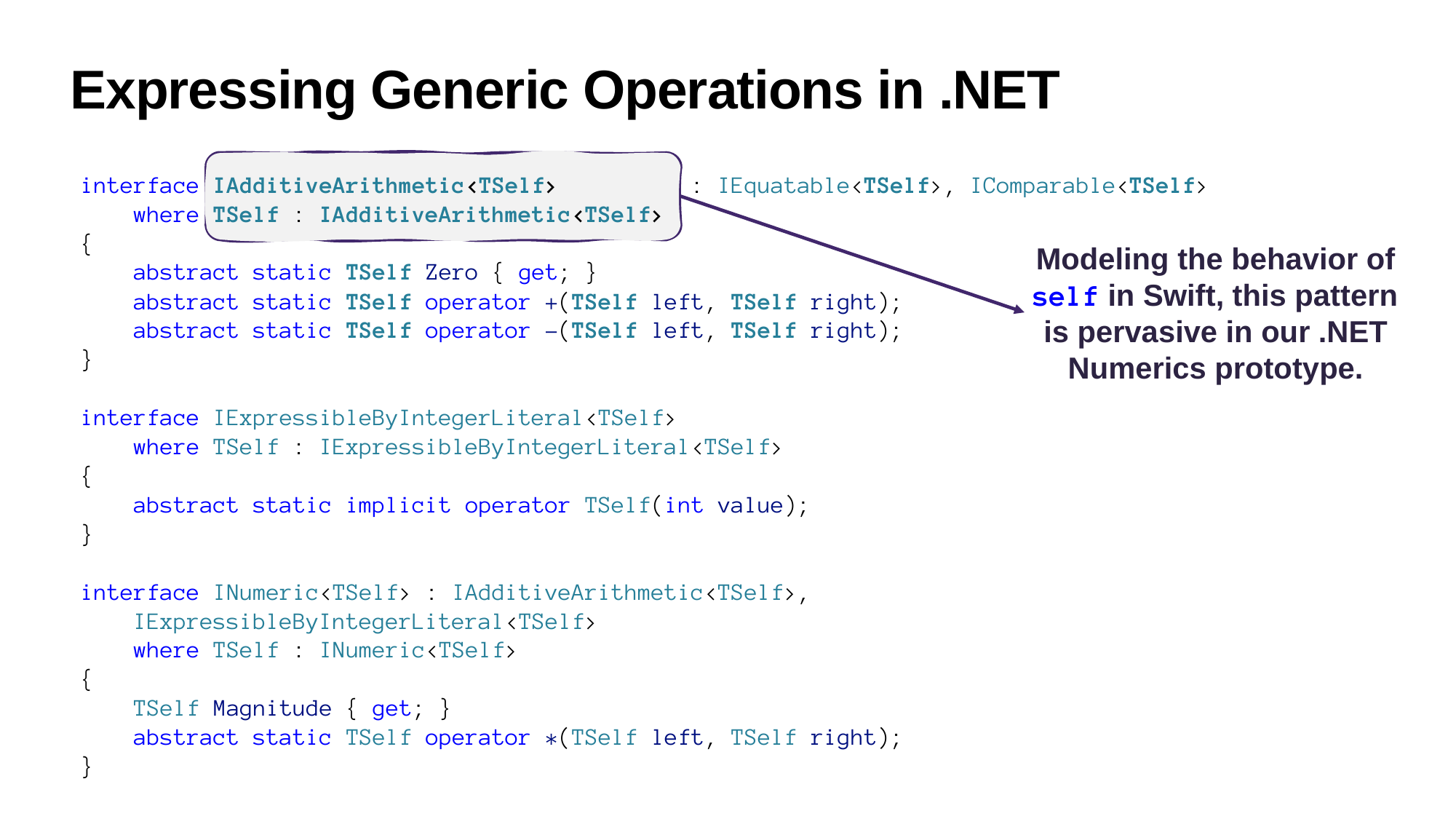

# Expressing Generic Operations in .NET

interface IAdditiveArithmetic<TSelf>          : IEquatable<TSelf>, IComparable<TSelf>
    where TSelf : IAdditiveArithmetic<TSelf>
{
    abstract static TSelf Zero { get; }
    abstract static TSelf operator +(TSelf left, TSelf right);
    abstract static TSelf operator -(TSelf left, TSelf right);
}
interface IExpressibleByIntegerLiteral<TSelf>
    where TSelf : IExpressibleByIntegerLiteral<TSelf>
{
    abstract static implicit operator TSelf(int value);
}
interface INumeric<TSelf> : IAdditiveArithmetic<TSelf>,
    IExpressibleByIntegerLiteral<TSelf>
    where TSelf : INumeric<TSelf>
{
    TSelf Magnitude { get; }
    abstract static TSelf operator *(TSelf left, TSelf right);
}
Modeling the behavior of self in Swift, this pattern is pervasive in our .NET Numerics prototype.